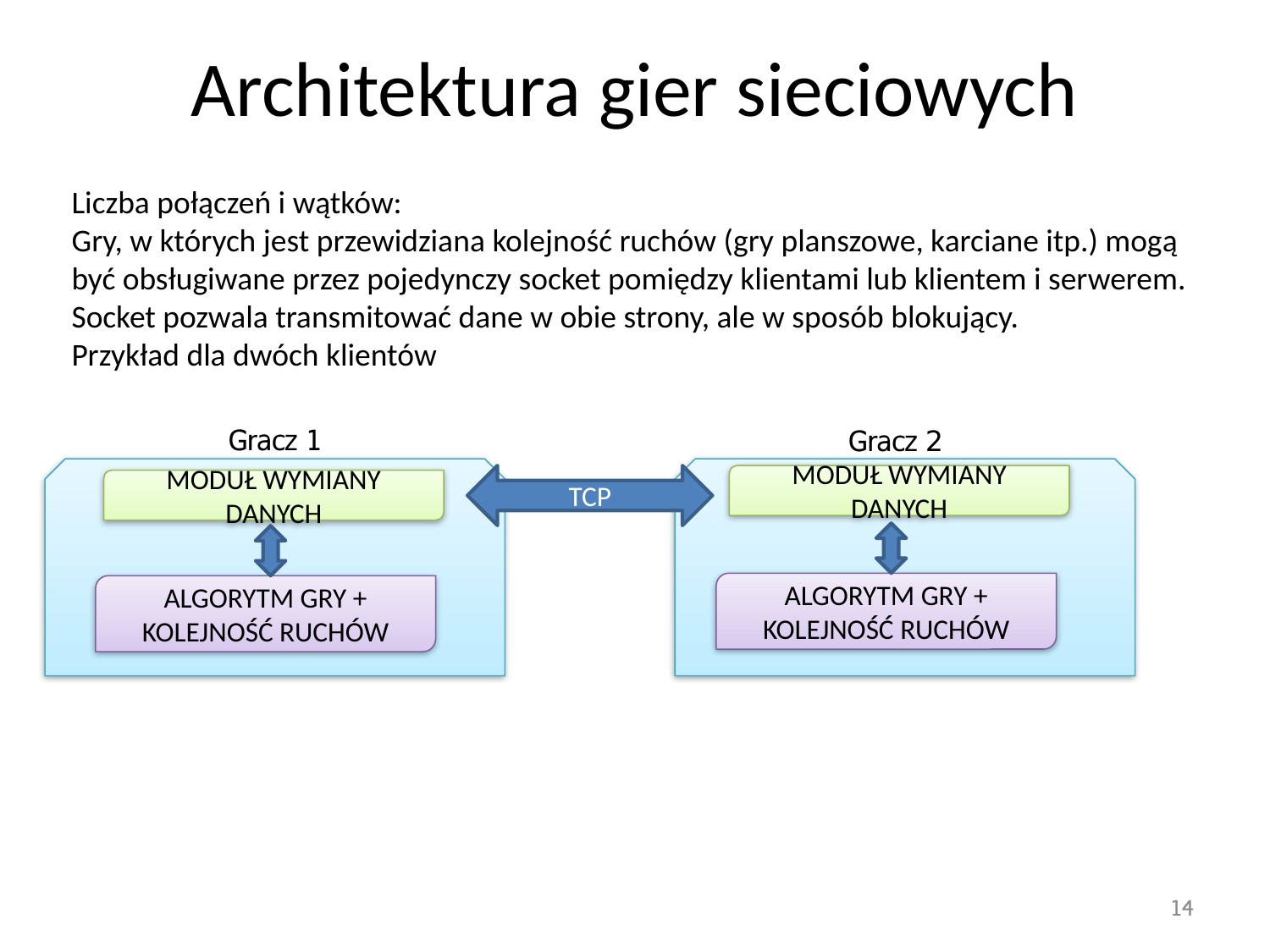

# Architektura gier sieciowych
Liczba połączeń i wątków:
Gry, w których jest przewidziana kolejność ruchów (gry planszowe, karciane itp.) mogą być obsługiwane przez pojedynczy socket pomiędzy klientami lub klientem i serwerem. Socket pozwala transmitować dane w obie strony, ale w sposób blokujący.
Przykład dla dwóch klientów
Gracz 1
Gracz 2

TCP
MODUŁ WYMIANY DANYCH
MODUŁ WYMIANY DANYCH

ALGORYTM GRY + KOLEJNOŚĆ RUCHÓW
ALGORYTM GRY + KOLEJNOŚĆ RUCHÓW
14